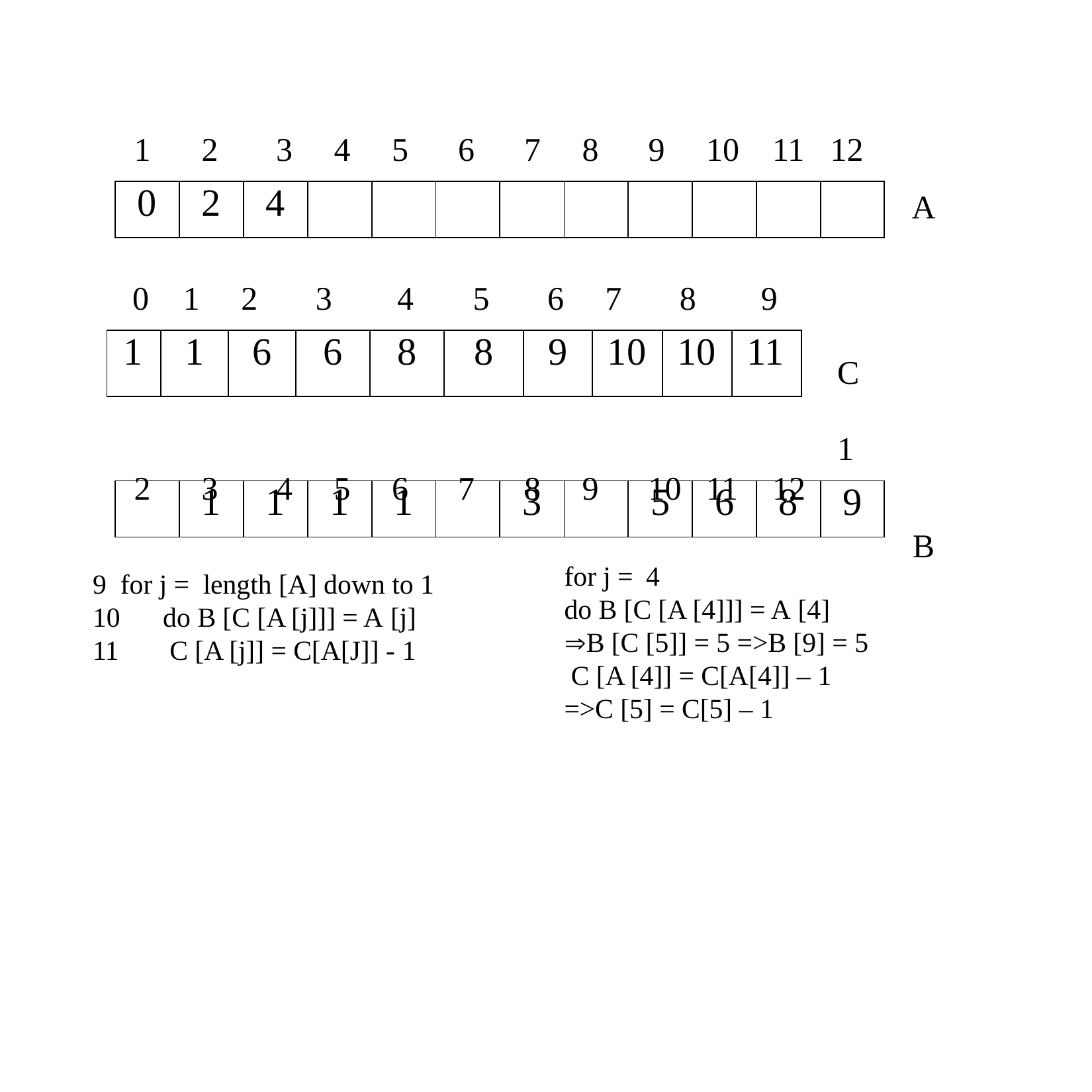

# 1	2	3	4	5	6	7	8	9	10	11	12
| 0 | 2 | 4 |  |  |  |  |  |  |  |  |  |
| --- | --- | --- | --- | --- | --- | --- | --- | --- | --- | --- | --- |
A
0	1	2	3
4	5	6	7	8
9
| 1 | 1 | 6 | 6 | 8 | 8 | 9 | 10 | 10 | 11 |
| --- | --- | --- | --- | --- | --- | --- | --- | --- | --- |
C

1	2	3	4	5	6	7	8	9	10	11	12
B
|  | 1 | 1 | 1 | 1 |  | 3 |  | 5 | 6 | 8 | 9 |
| --- | --- | --- | --- | --- | --- | --- | --- | --- | --- | --- | --- |
for j = 4
do B [C [A [4]]] = A [4]
⇒B [C [5]] = 5 =>B [9] = 5  C [A [4]] = C[A[4]] – 1
=>C [5] = C[5] – 1
9  for j =  length [A] down to 1
10	do B [C [A [j]]] = A [j]
11	C [A [j]] = C[A[J]] - 1